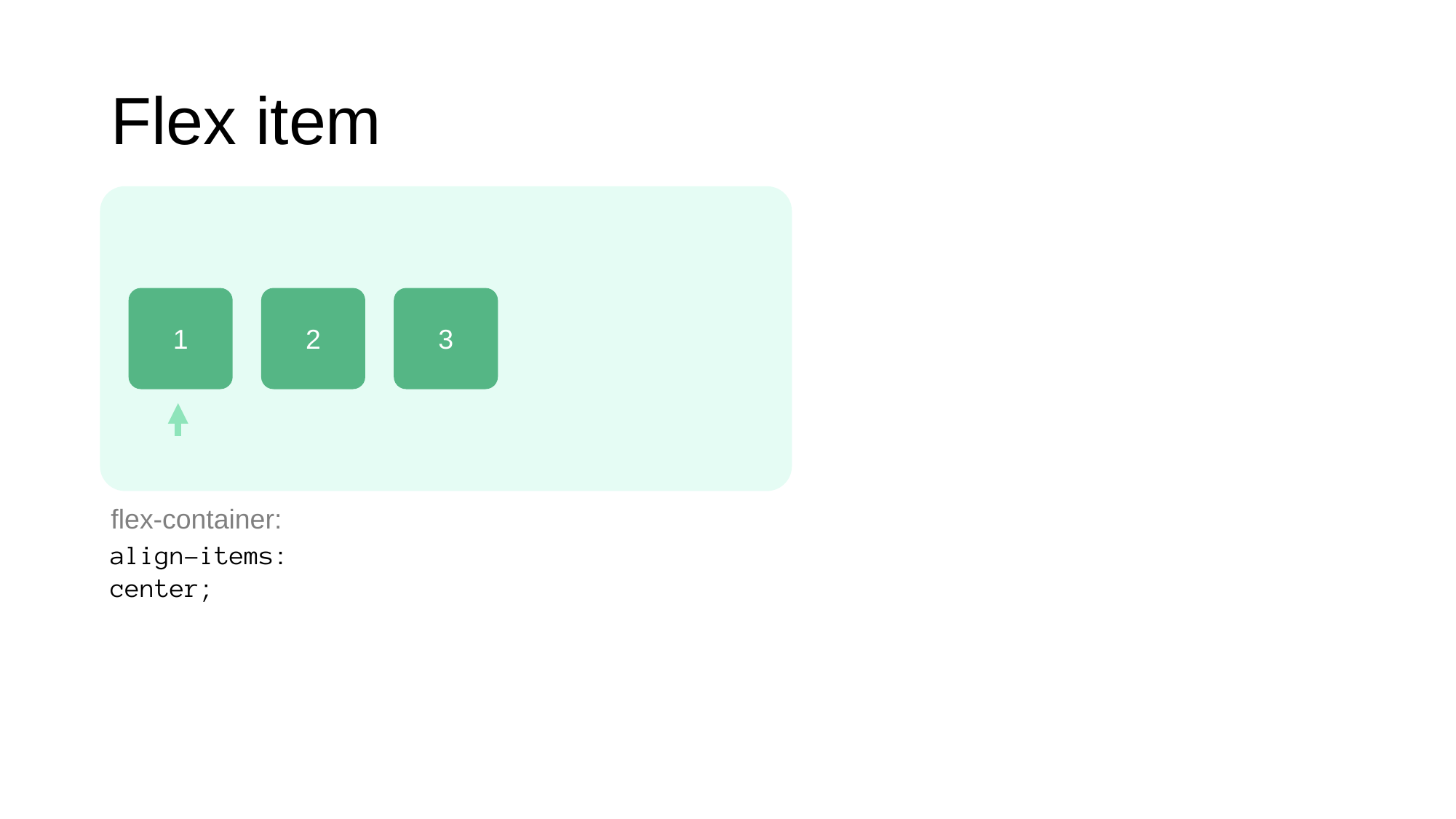

# Flex item

3
1
2
flex-container:
align-items: center;